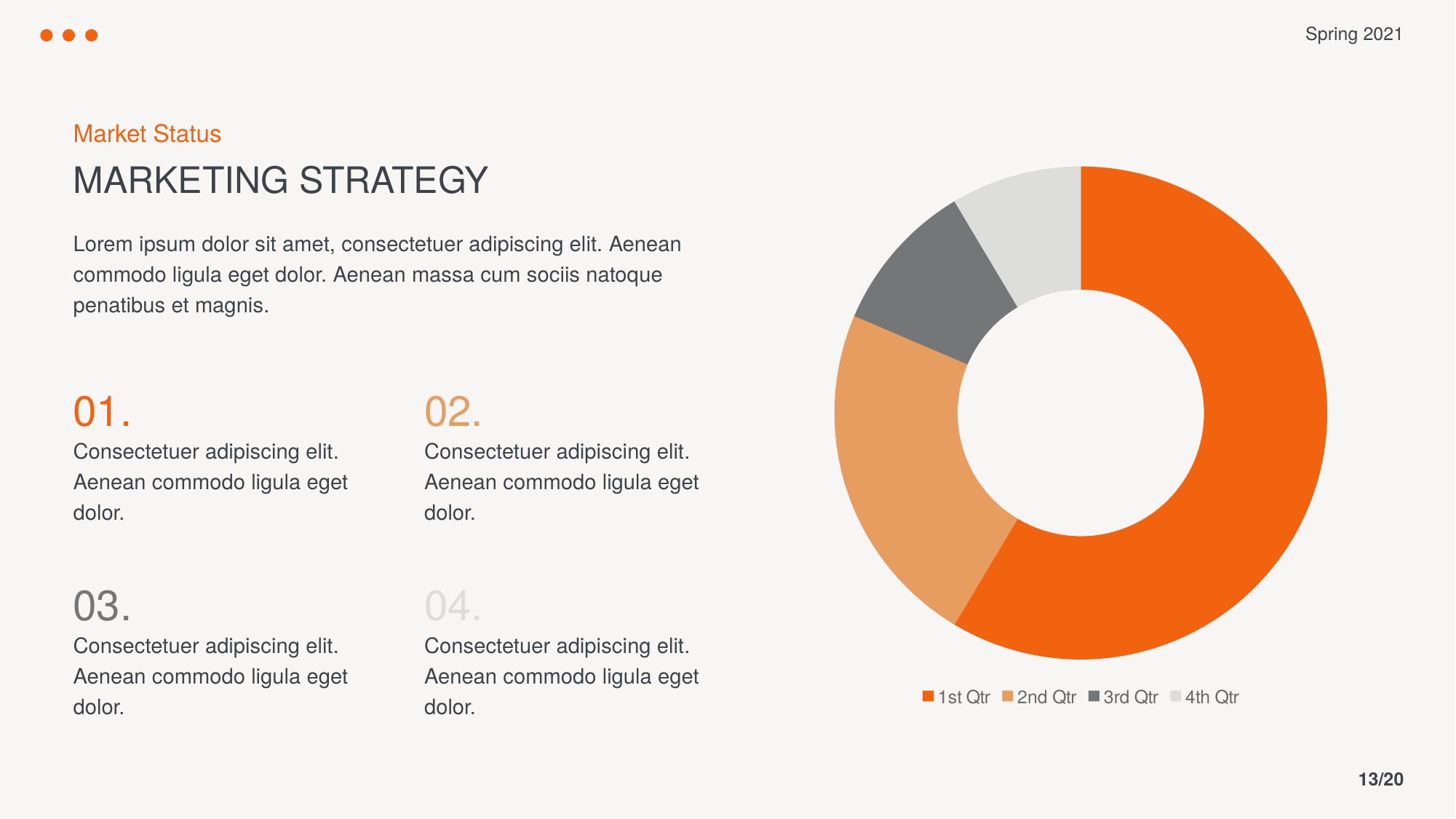

Spring 2021

Market Status
MARKETING STRATEGY

### Chart

| Category | Sales |
|---|---|
| 1st Qtr | 8.2 |
| 2nd Qtr | 3.2 |
| 3rd Qtr | 1.4 |
| 4th Qtr | 1.2 |
Lorem ipsum dolor sit amet, consectetuer adipiscing elit. Aenean commodo ligula eget dolor. Aenean massa cum sociis natoque penatibus et magnis.
01.
02.
Consectetuer adipiscing elit. Aenean commodo ligula eget dolor.
Consectetuer adipiscing elit. Aenean commodo ligula eget dolor.
03.
04.
Consectetuer adipiscing elit. Aenean commodo ligula eget dolor.
Consectetuer adipiscing elit. Aenean commodo ligula eget dolor.
13/20